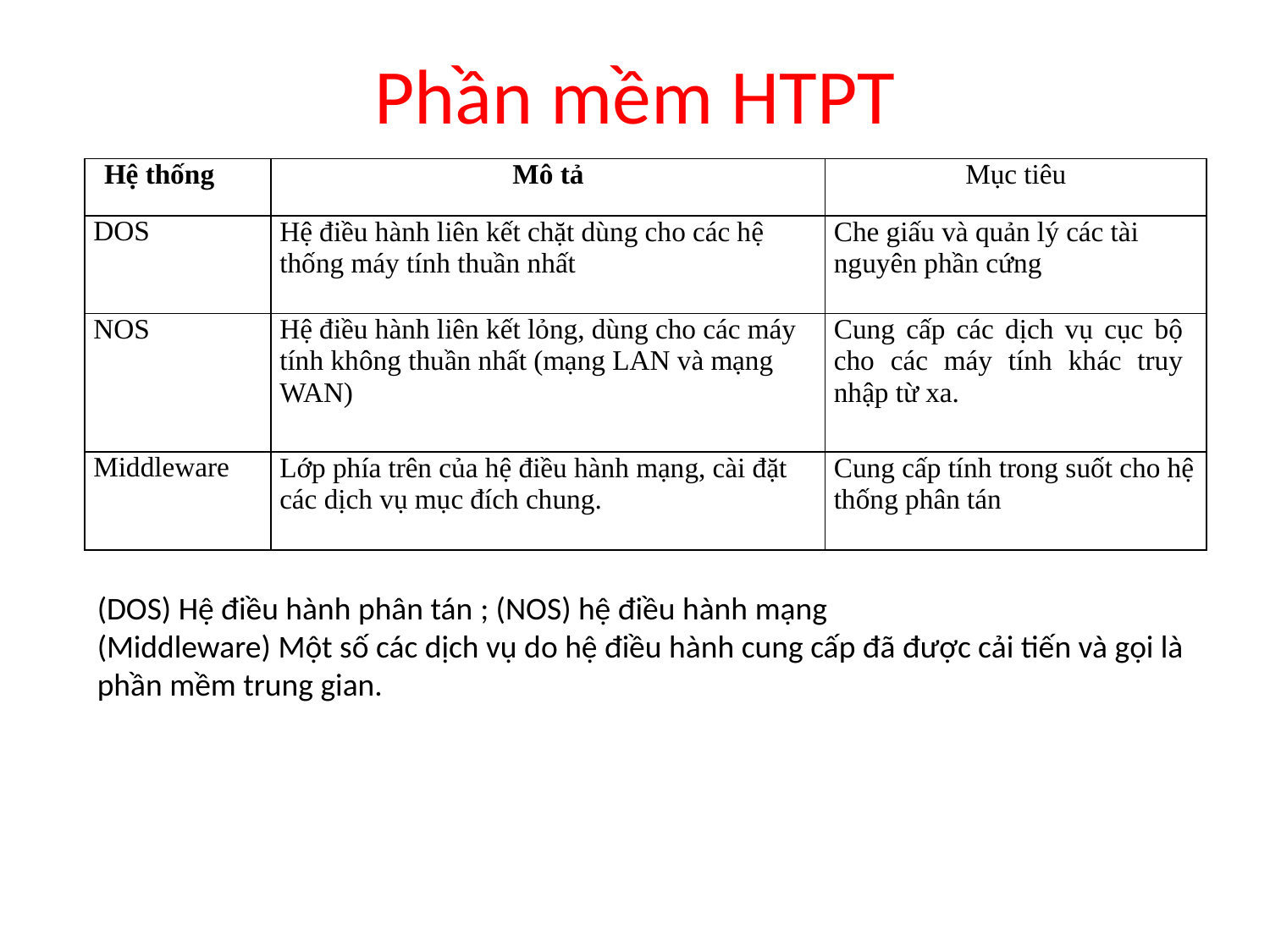

# Phần mềm HTPT
| Hệ thống | Mô tả | Mục tiêu |
| --- | --- | --- |
| DOS | Hệ điều hành liên kết chặt dùng cho các hệ thống máy tính thuần nhất | Che giấu và quản lý các tài nguyên phần cứng |
| NOS | Hệ điều hành liên kết lỏng, dùng cho các máy tính không thuần nhất (mạng LAN và mạng WAN) | Cung cấp các dịch vụ cục bộ cho các máy tính khác truy nhập từ xa. |
| Middleware | Lớp phía trên của hệ điều hành mạng, cài đặt các dịch vụ mục đích chung. | Cung cấp tính trong suốt cho hệ thống phân tán |
(DOS) Hệ điều hành phân tán ; (NOS) hệ điều hành mạng
(Middleware) Một số các dịch vụ do hệ điều hành cung cấp đã được cải tiến và gọi là phần mềm trung gian.